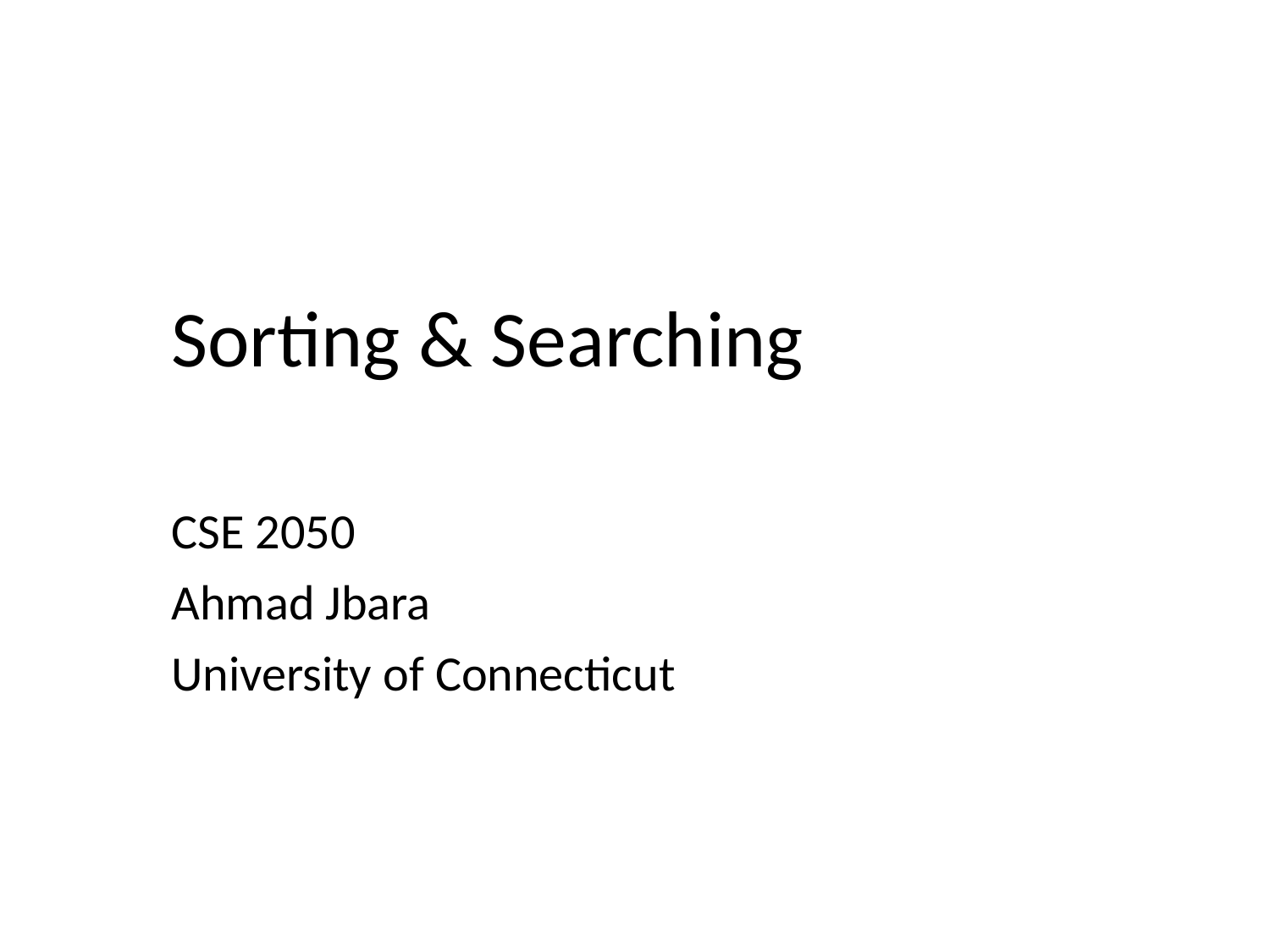

# Sorting & Searching
CSE 2050
Ahmad Jbara
University of Connecticut